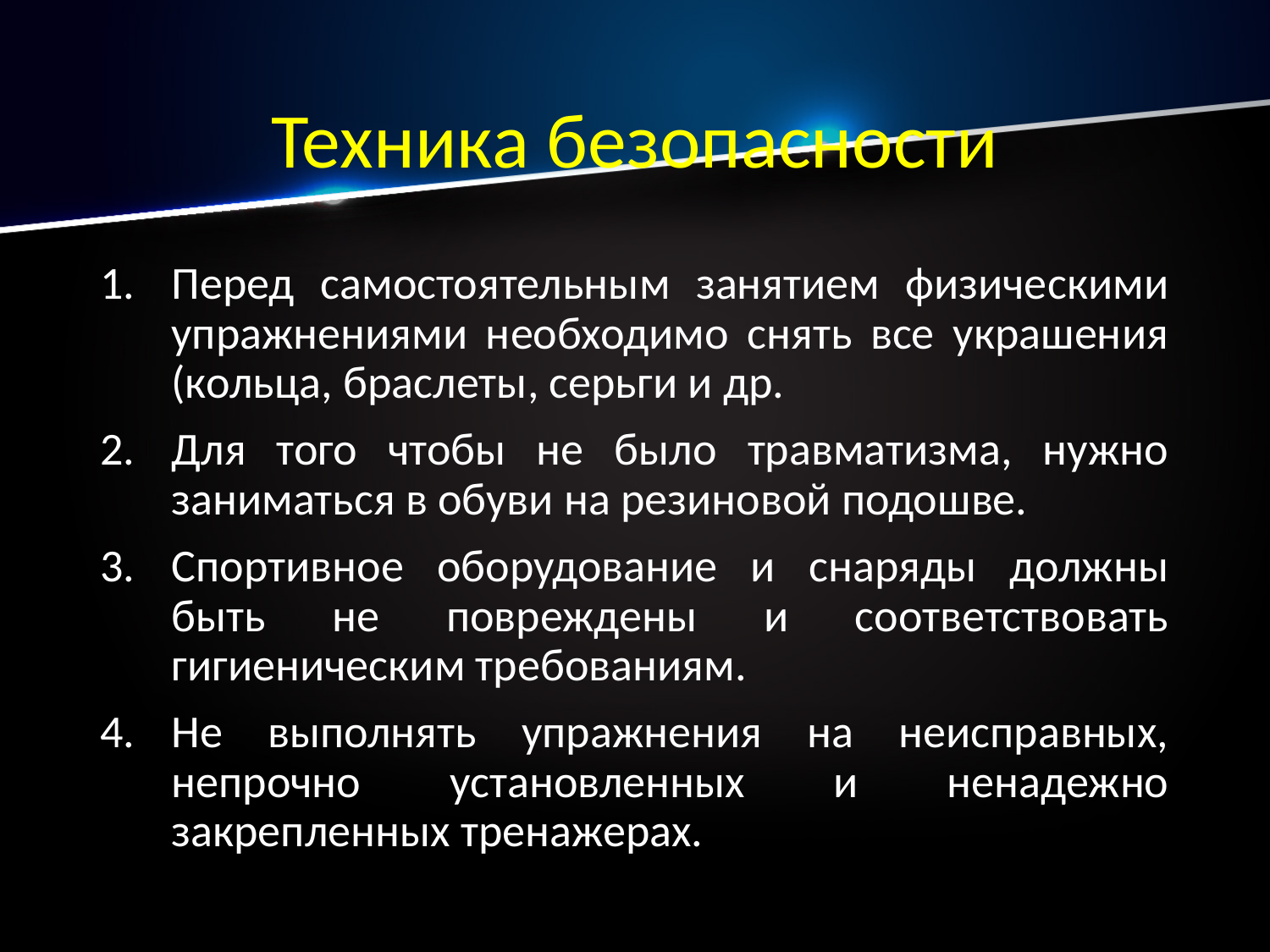

# Техника безопасности
Перед самостоятельным занятием физическими упражнениями необходимо снять все украшения (кольца, браслеты, серьги и др.
Для того чтобы не было травматизма, нужно заниматься в обуви на резиновой подошве.
Спортивное оборудование и снаряды должны быть не повреждены и соответствовать гигиеническим требованиям.
Не выполнять упражнения на неисправных, непрочно установленных и ненадежно закрепленных тренажерах.